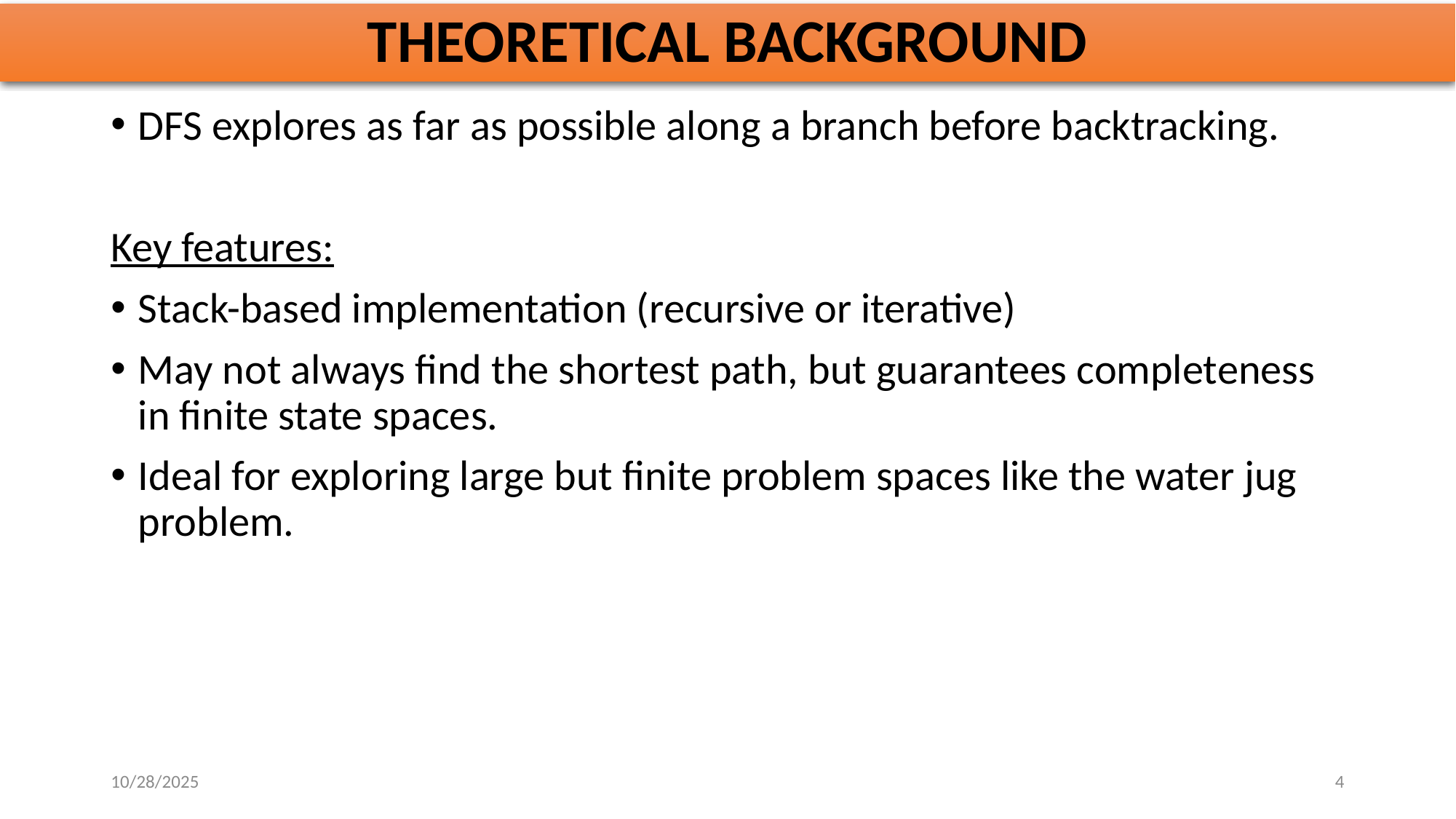

# THEORETICAL BACKGROUND
DFS explores as far as possible along a branch before backtracking.

Key features:
Stack-based implementation (recursive or iterative)
May not always find the shortest path, but guarantees completeness in finite state spaces.
Ideal for exploring large but finite problem spaces like the water jug problem.

10/28/2025
4